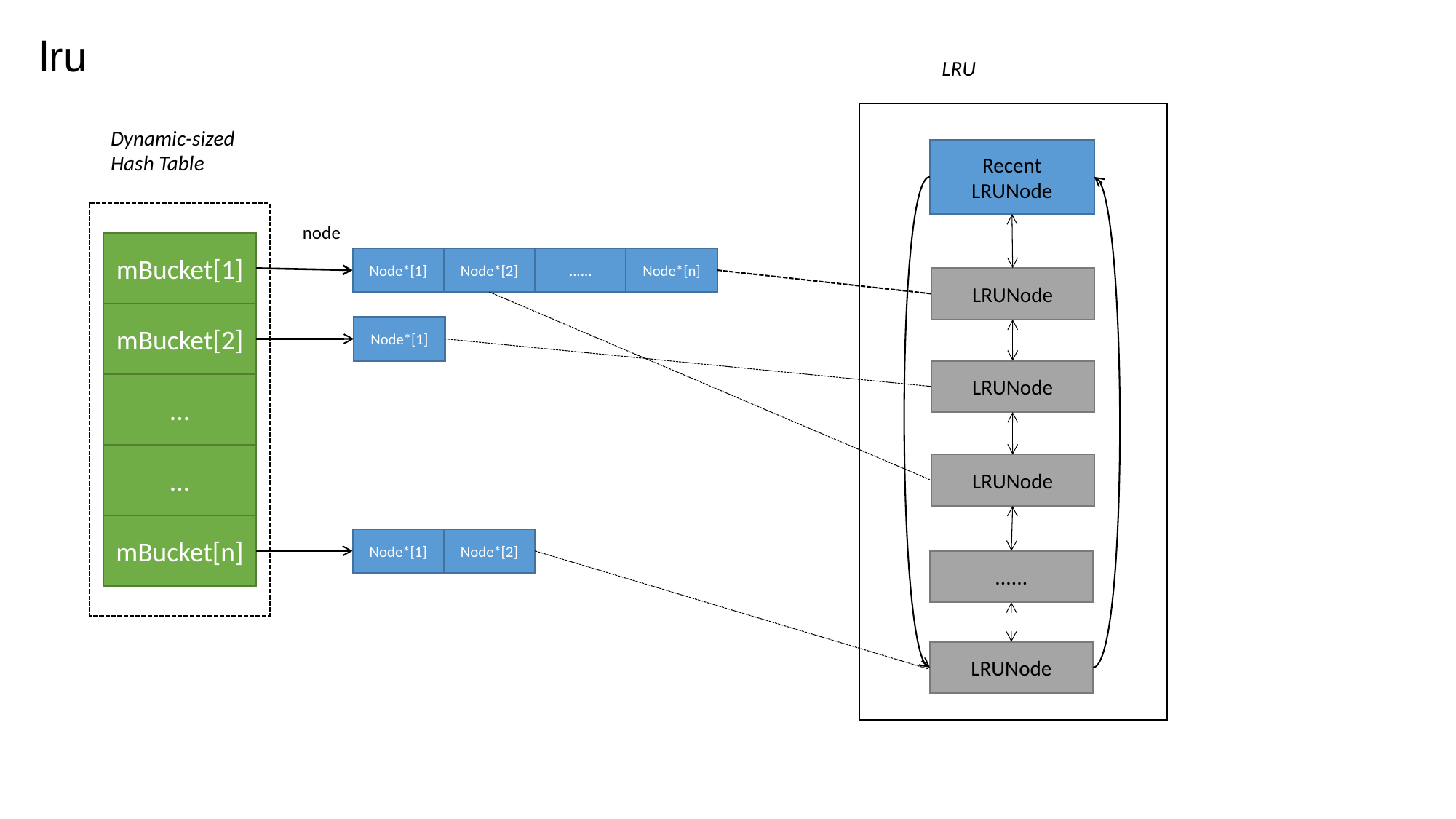

lru
LRU

Dynamic-sized
Hash Table
Recent
LRUNode

node
mBucket[1]
Node*[1]
Node*[2]
......
Node*[n]
mBucket[2]
Node*[1]
...
...
mBucket[n]
Node*[1]
Node*[2]
LRUNode
LRUNode
LRUNode
......
LRUNode